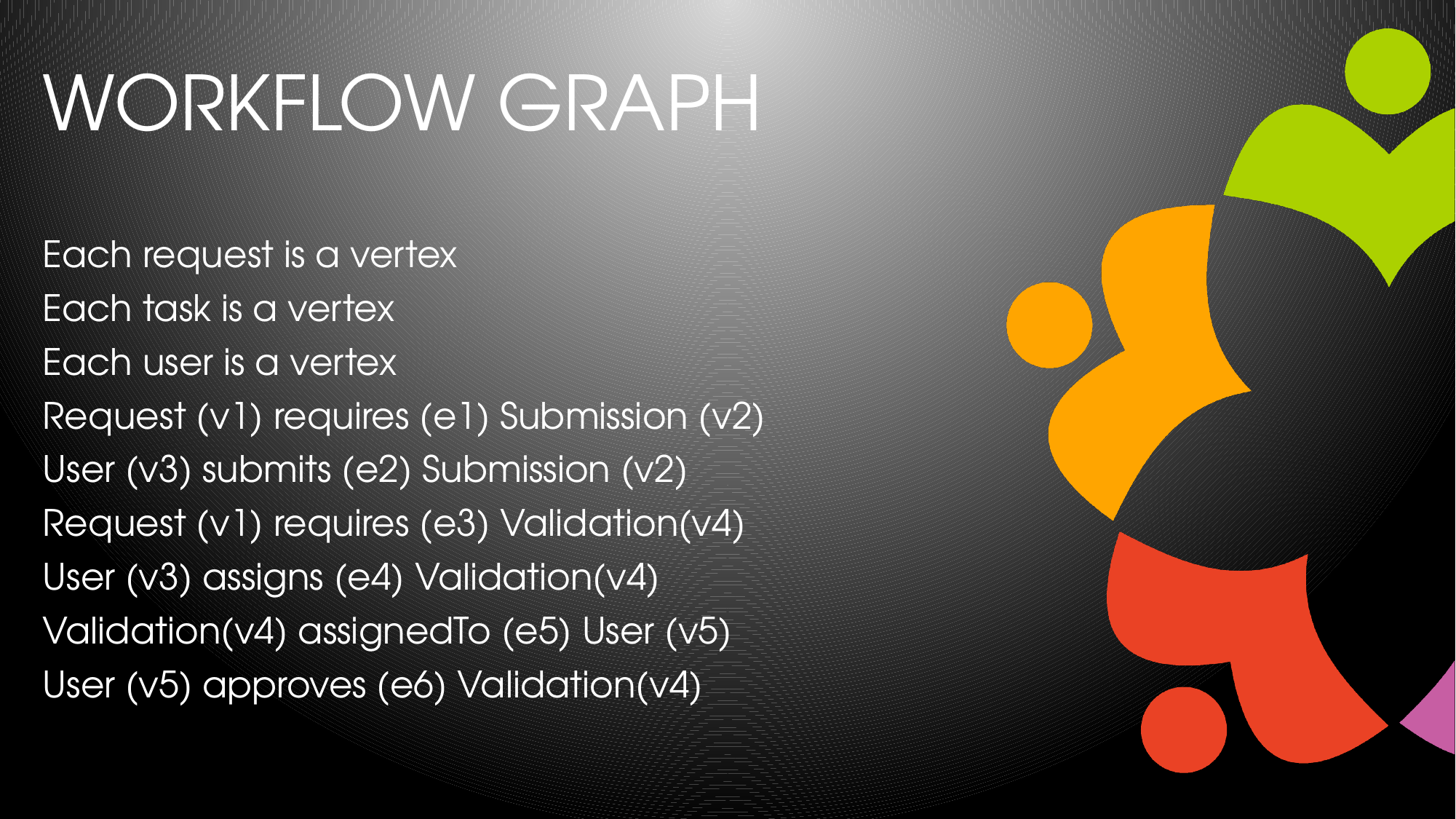

# Workflow graph
Each request is a vertex
Each task is a vertex
Each user is a vertex
Request (v1) requires (e1) Submission (v2)
User (v3) submits (e2) Submission (v2)
Request (v1) requires (e3) Validation(v4)
User (v3) assigns (e4) Validation(v4)
Validation(v4) assignedTo (e5) User (v5)
User (v5) approves (e6) Validation(v4)